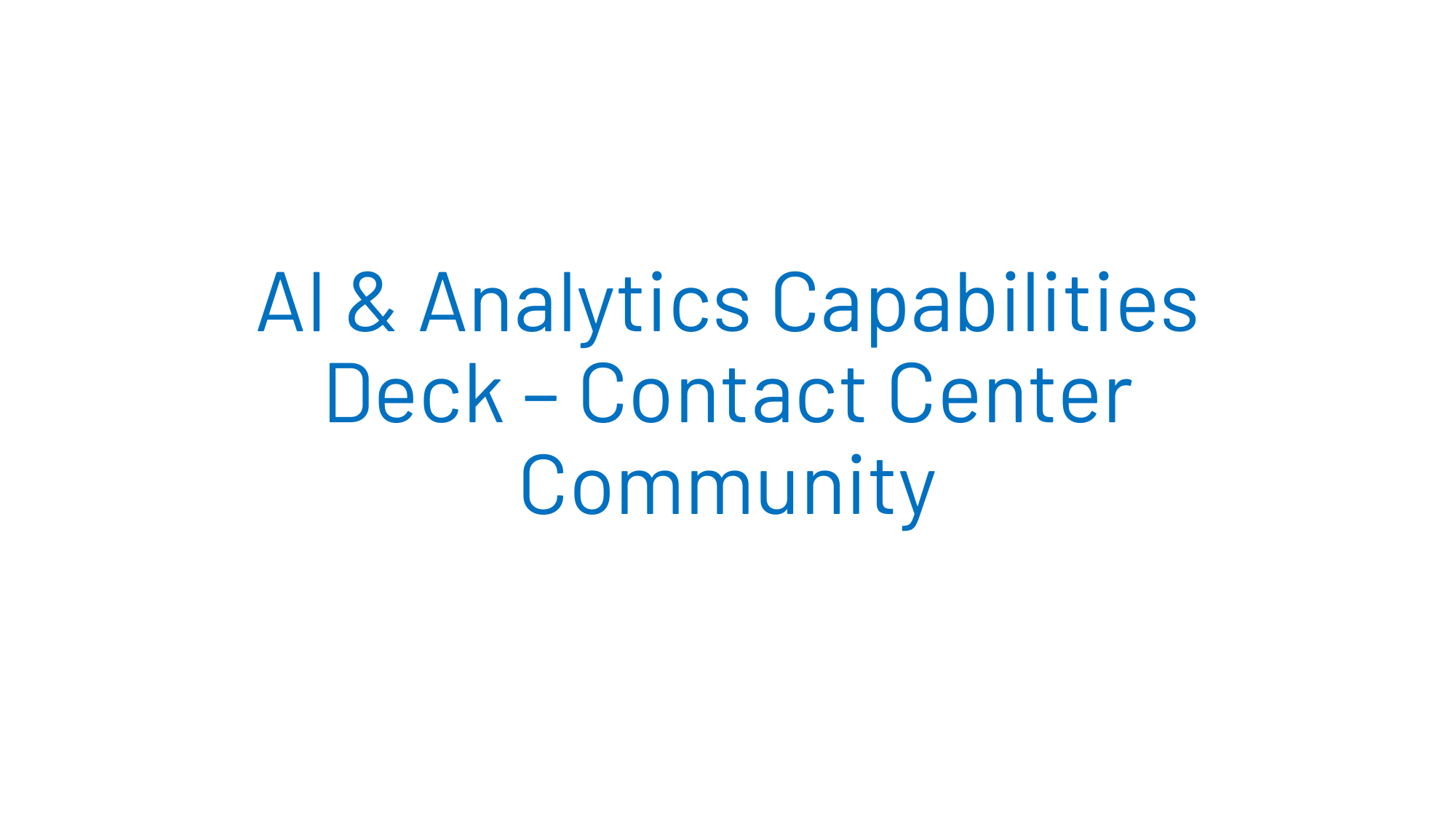

# AI & Analytics Capabilities Deck – Contact Center Community